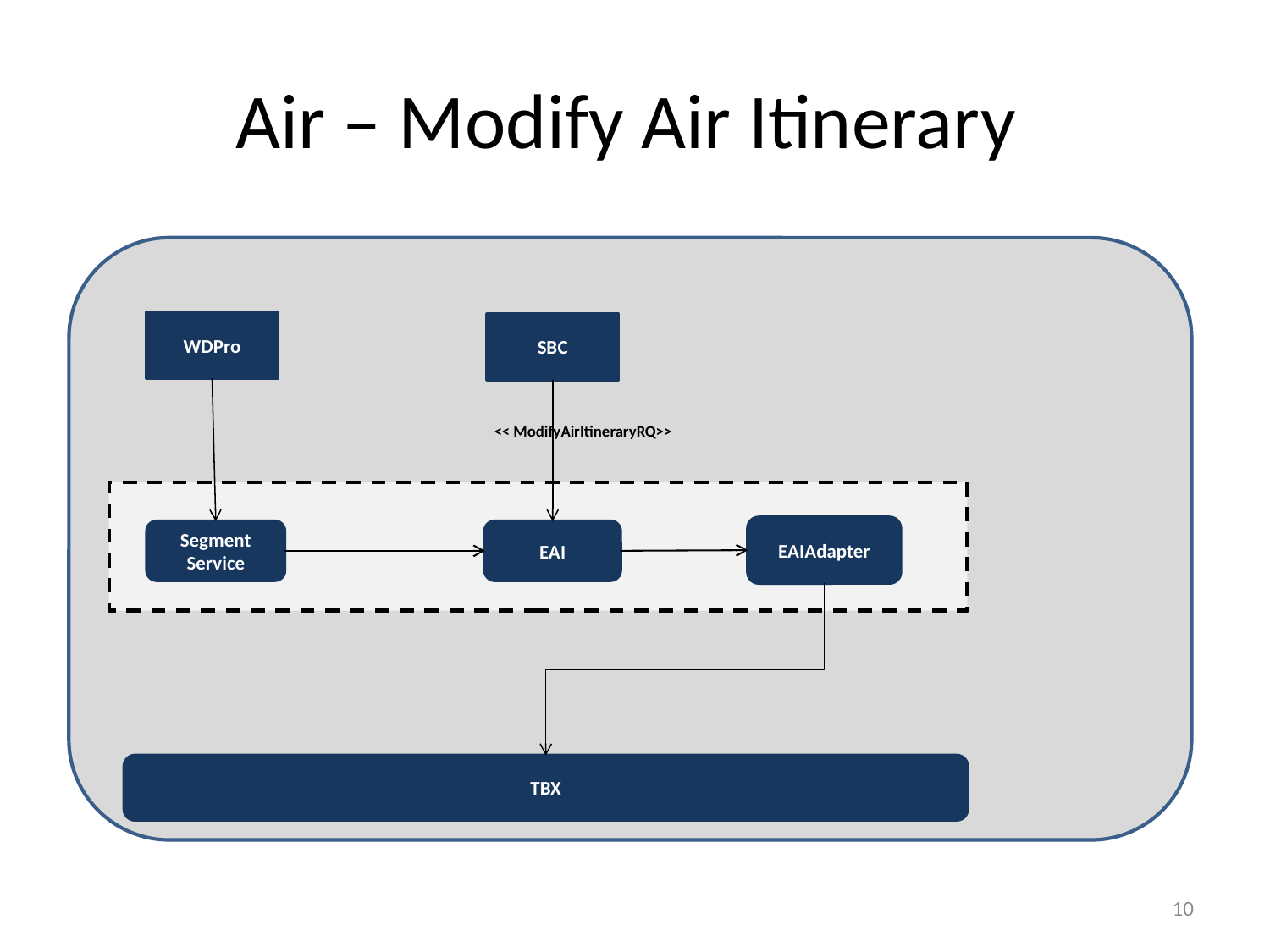

# Air – Modify Air Itinerary

WDPro
SBC
<< ModifyAirItineraryRQ>>

EAIAdapter
Segment Service
EAI
TBX
10